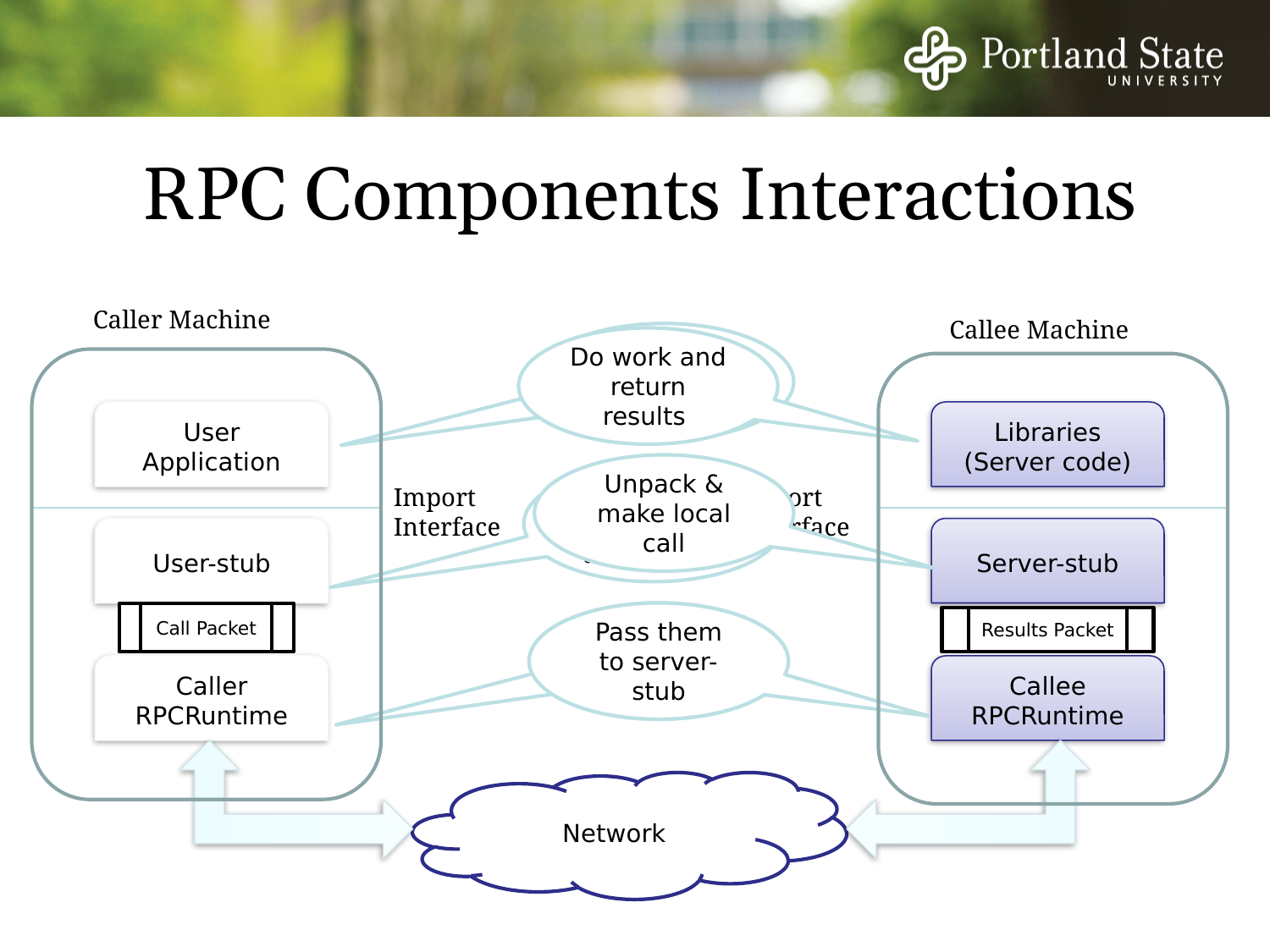

# RPC Components Interactions
Caller Machine
Callee Machine
Normal
Local Proc Call
Do work and return results

User Application
Libraries
(Server code)
Unpack & make local call
Pack target spec + proc arguments
Import
Interface
Export
Interface
User-stub
Server-stub
transmit packet “Reliably”
Pass them to server-stub
Call Packet
Results Packet
Caller
RPCRuntime
Callee
RPCRuntime

Network